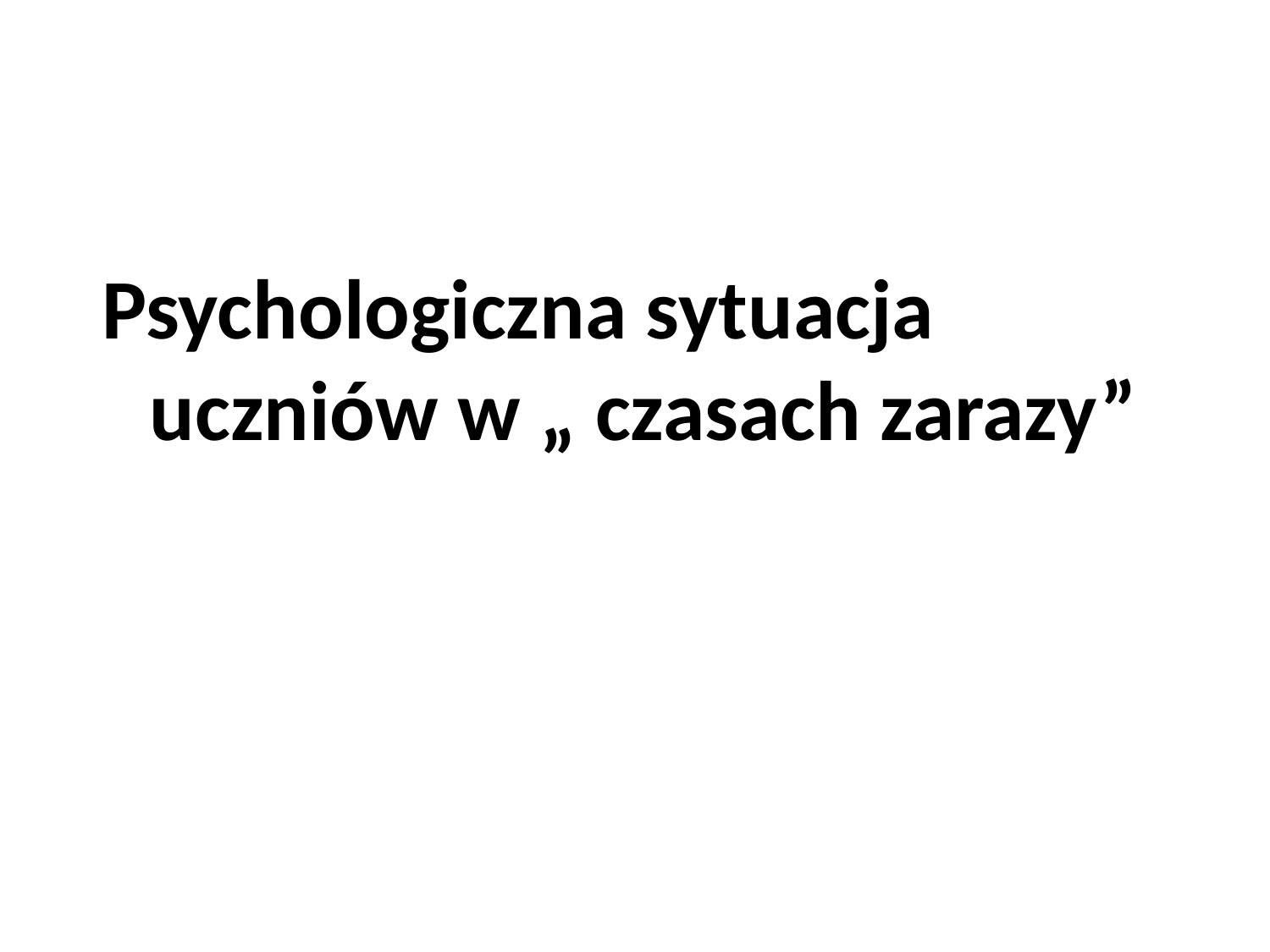

#
Psychologiczna sytuacja uczniów w „ czasach zarazy”